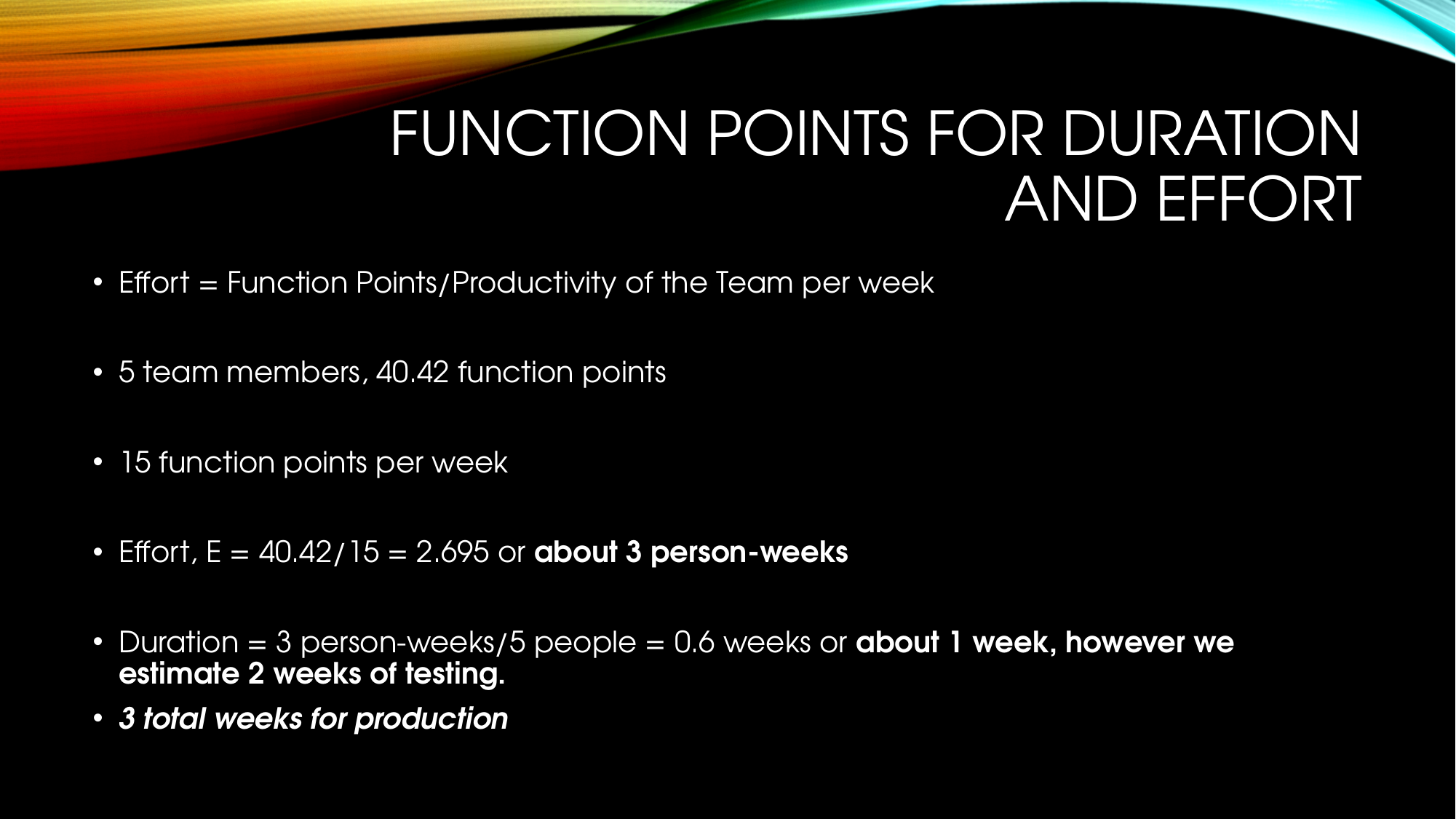

# Function points for Duration and Effort
Effort = Function Points/Productivity of the Team per week

5 team members, 40.42 function points

15 function points per week

Effort, E = 40.42/15 = 2.695 or about 3 person-weeks

Duration = 3 person-weeks/5 people = 0.6 weeks or about 1 week, however we estimate 2 weeks of testing.
3 total weeks for production